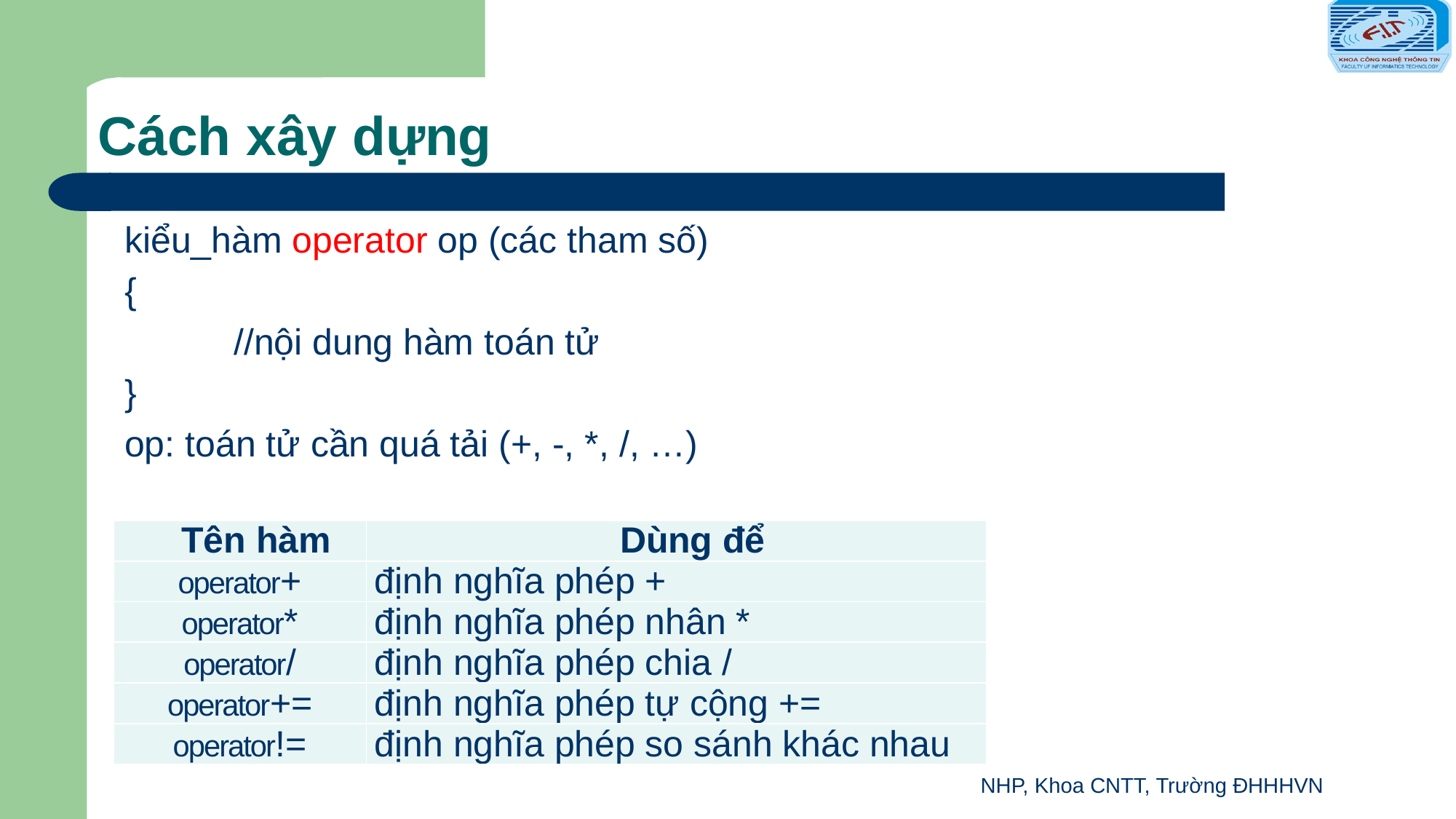

# Cách xây dựng
kiểu_hàm operator op (các tham số)
{
	//nội dung hàm toán tử
}
op: toán tử cần quá tải (+, -, *, /, …)

| Tên hàm | Dùng để |
| --- | --- |
| operator+ | định nghĩa phép + |
| operator\* | định nghĩa phép nhân \* |
| operator/ | định nghĩa phép chia / |
| operator+= | định nghĩa phép tự cộng += |
| operator!= | định nghĩa phép so sánh khác nhau |
NHP, Khoa CNTT, Trường ĐHHHVN